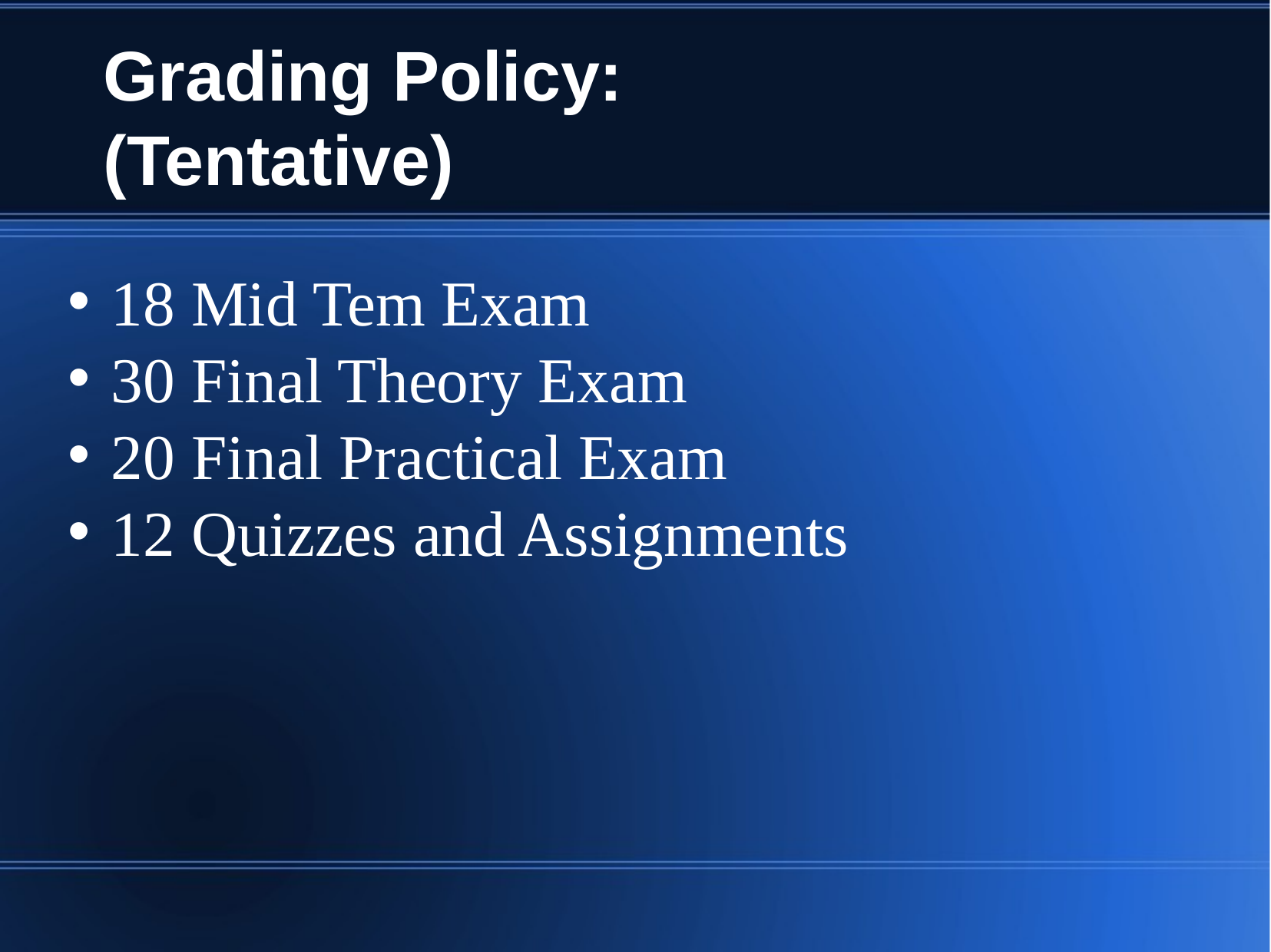

# Grading Policy: (Tentative)
18 Mid Tem Exam
30 Final Theory Exam
20 Final Practical Exam
12 Quizzes and Assignments